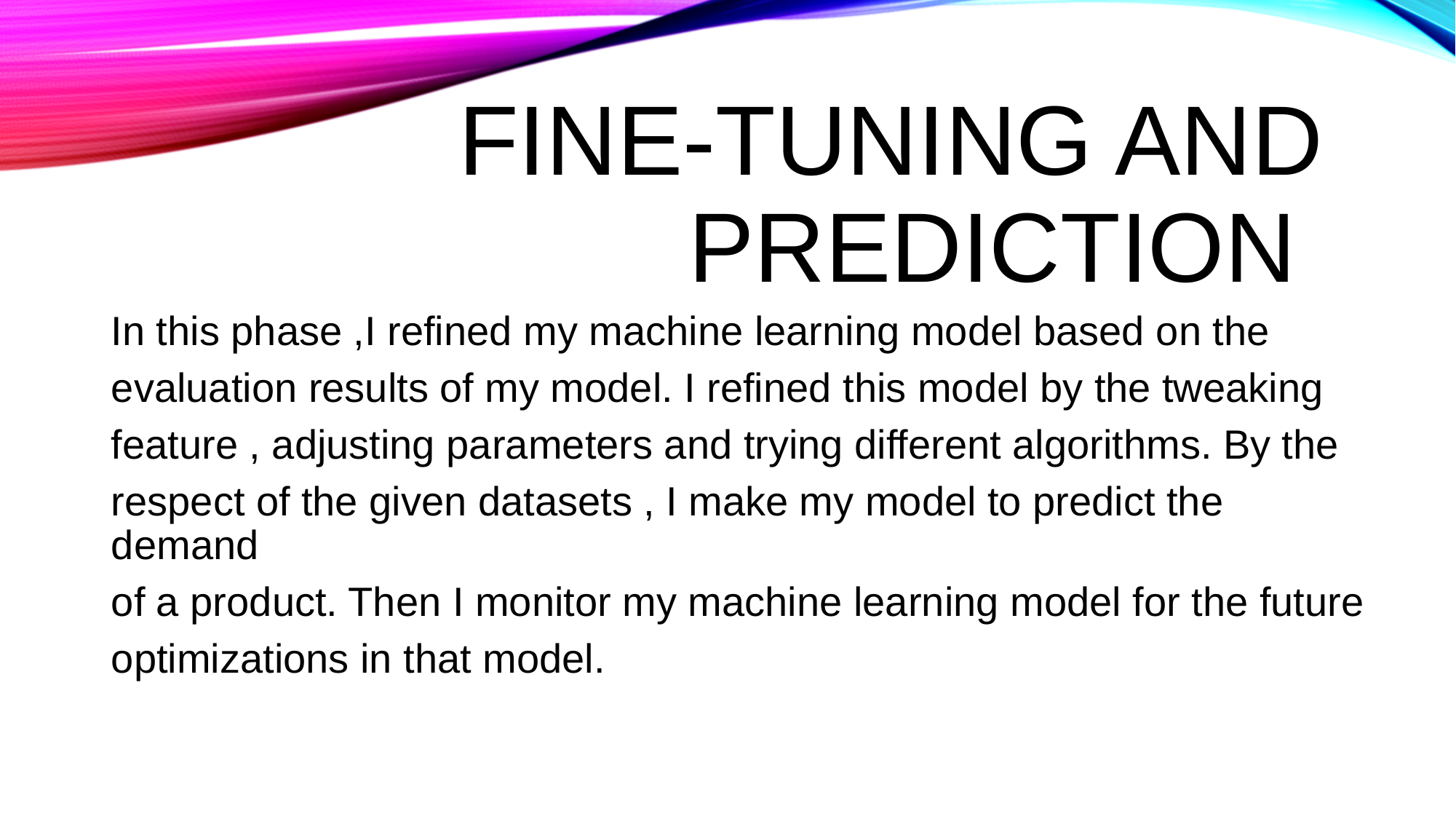

# Fine-tuning and prediction
In this phase ,I refined my machine learning model based on the
evaluation results of my model. I refined this model by the tweaking
feature , adjusting parameters and trying different algorithms. By the
respect of the given datasets , I make my model to predict the demand
of a product. Then I monitor my machine learning model for the future
optimizations in that model.